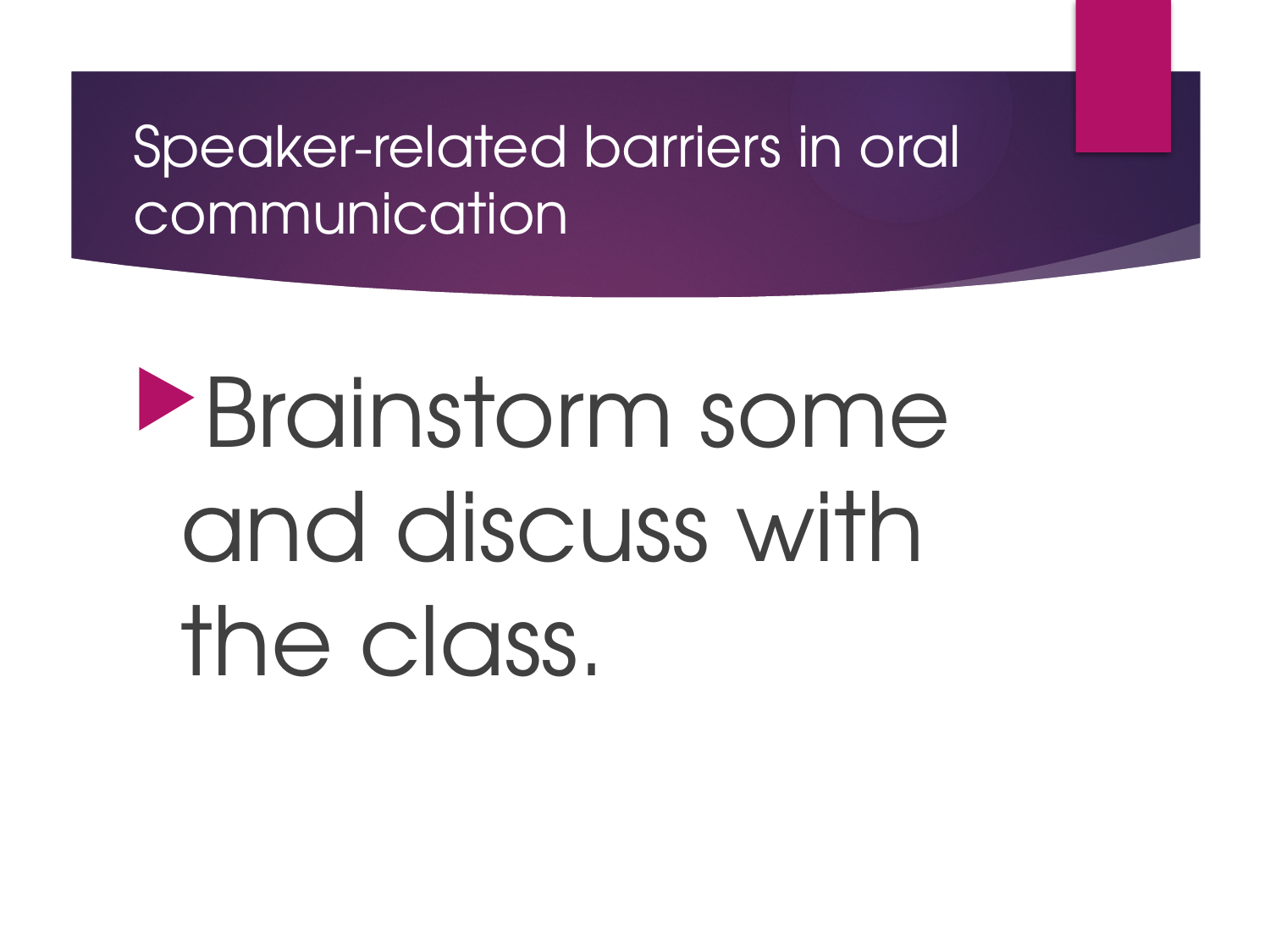

# Speaker-related barriers in oral communication
Brainstorm some and discuss with the class.